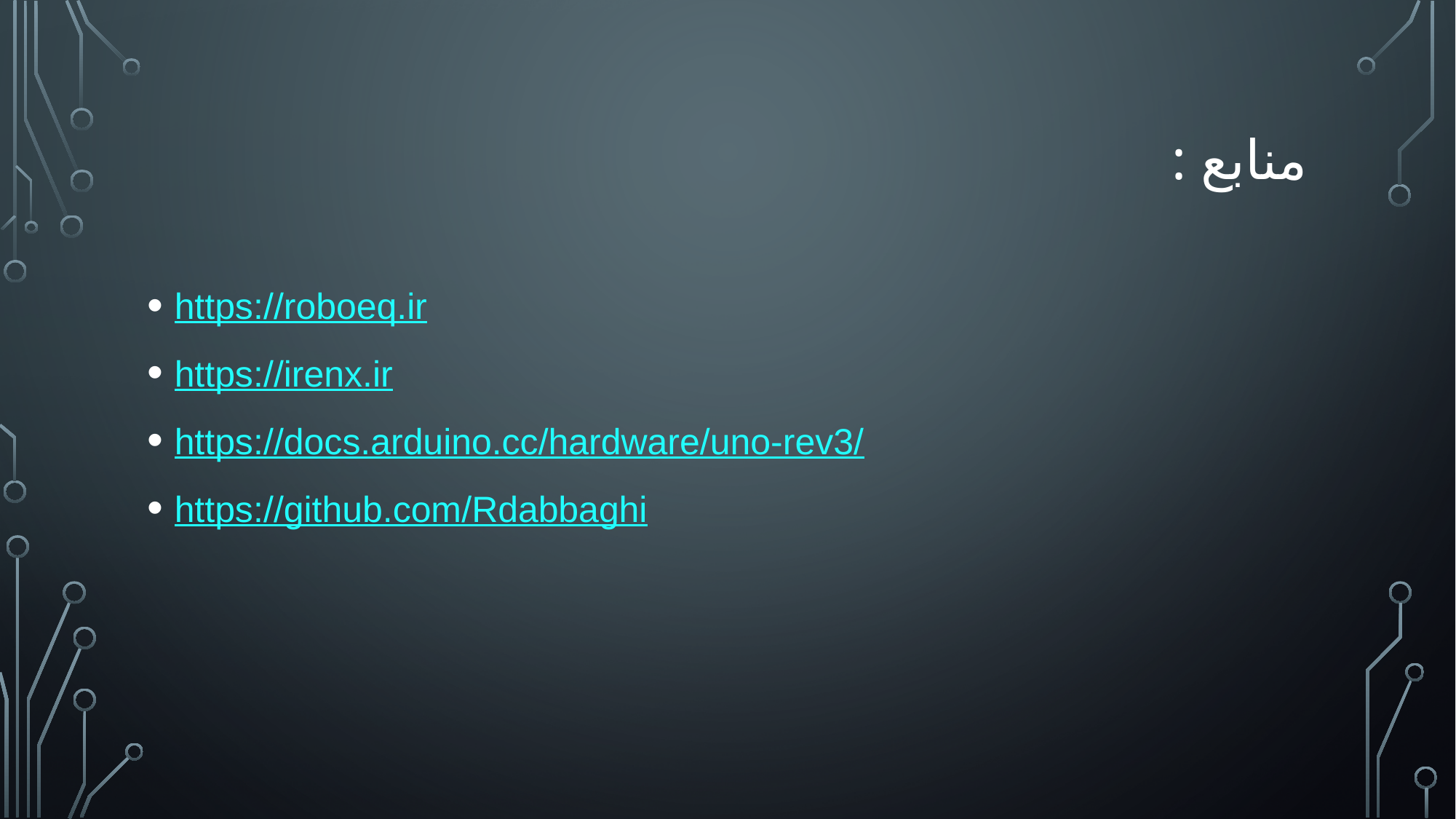

# منابع :
https://roboeq.ir
https://irenx.ir
https://docs.arduino.cc/hardware/uno-rev3/
https://github.com/Rdabbaghi